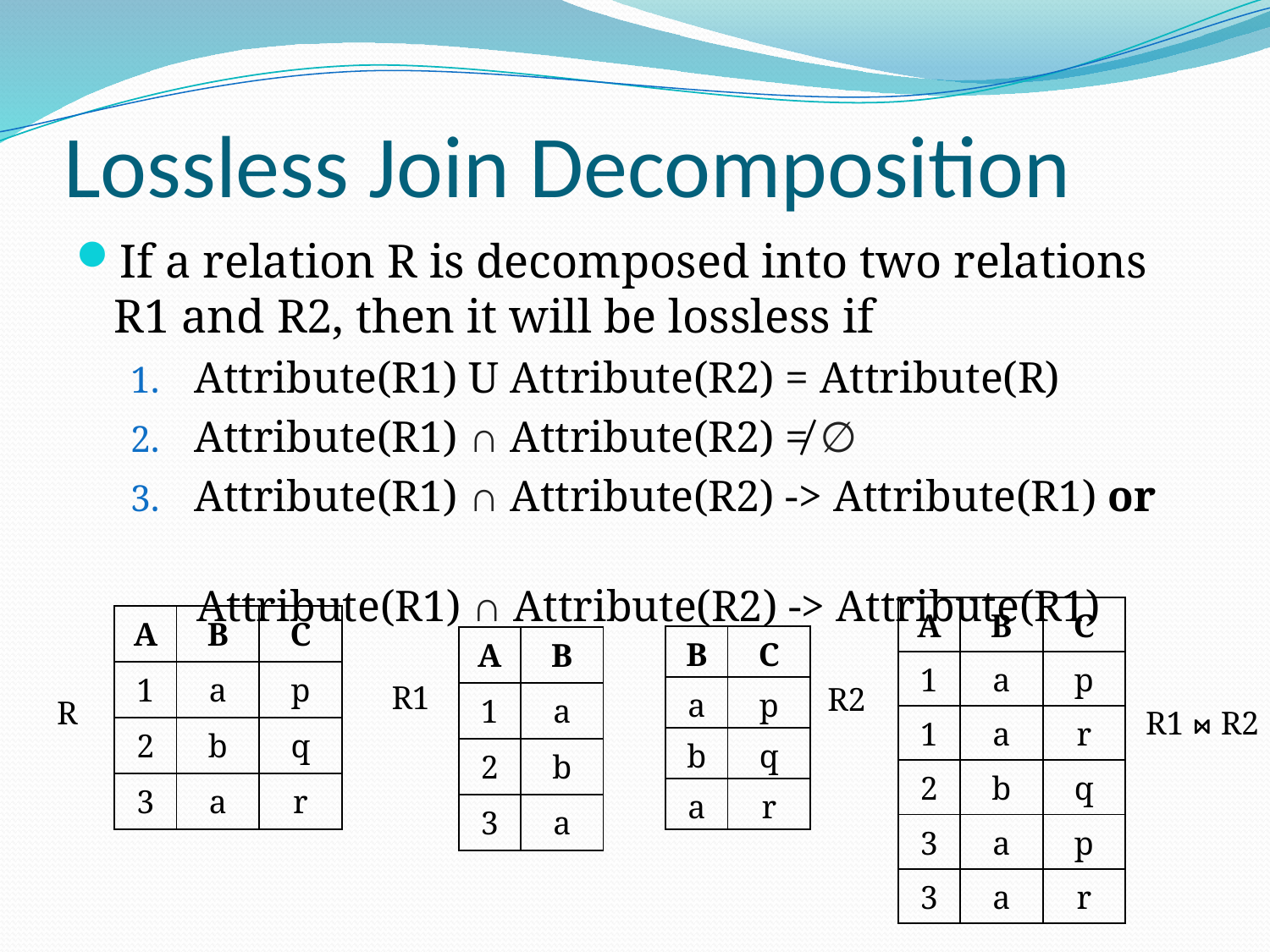

# Lossless Join Decomposition
If a relation R is decomposed into two relations R1 and R2, then it will be lossless if
Attribute(R1) U Attribute(R2) = Attribute(R)
Attribute(R1) ∩ Attribute(R2) ≠ ∅
Attribute(R1) ∩ Attribute(R2) -> Attribute(R1) or
           Attribute(R1) ∩ Attribute(R2) -> Attribute(R1)

| A | B | C |
| --- | --- | --- |
| 1 | a | p |
| 1 | a | r |
| 2 | b | q |
| 3 | a | p |
| 3 | a | r |
| A | B | C |
| --- | --- | --- |
| 1 | a | p |
| 2 | b | q |
| 3 | a | r |
| B | C |
| --- | --- |
| a | p |
| b | q |
| a | r |
| A | B |
| --- | --- |
| 1 | a |
| 2 | b |
| 3 | a |
R1
R2
R
R1 ⋈ R2